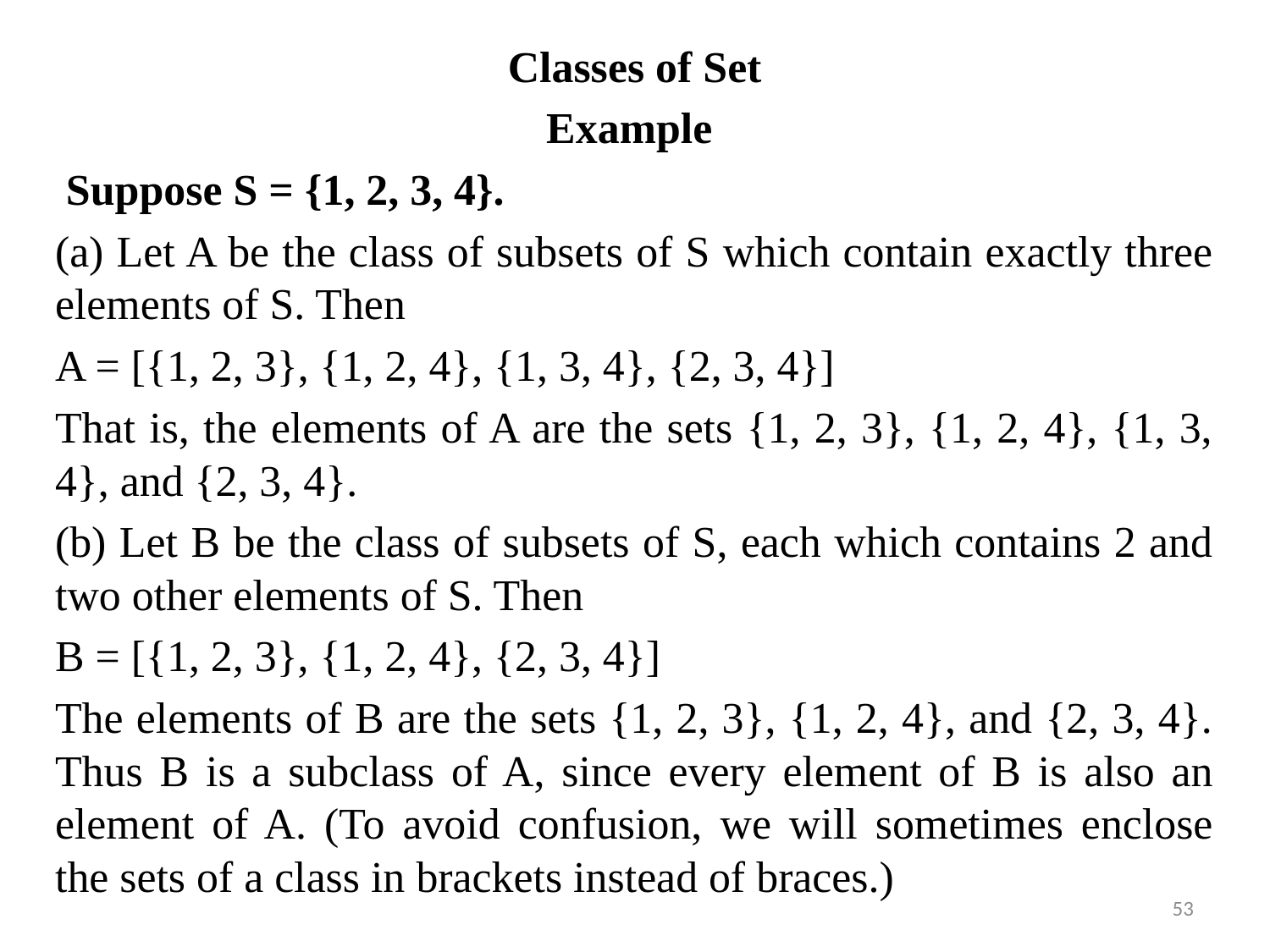

Classes of Set
Example
 Suppose S = {1, 2, 3, 4}.
(a) Let A be the class of subsets of S which contain exactly three elements of S. Then
A = [{1, 2, 3}, {1, 2, 4}, {1, 3, 4}, {2, 3, 4}]
That is, the elements of A are the sets {1, 2, 3}, {1, 2, 4}, {1, 3, 4}, and {2, 3, 4}.
(b) Let B be the class of subsets of S, each which contains 2 and two other elements of S. Then
B = [{1, 2, 3}, {1, 2, 4}, {2, 3, 4}]
The elements of B are the sets {1, 2, 3}, {1, 2, 4}, and {2, 3, 4}. Thus B is a subclass of A, since every element of B is also an element of A. (To avoid confusion, we will sometimes enclose the sets of a class in brackets instead of braces.)
53